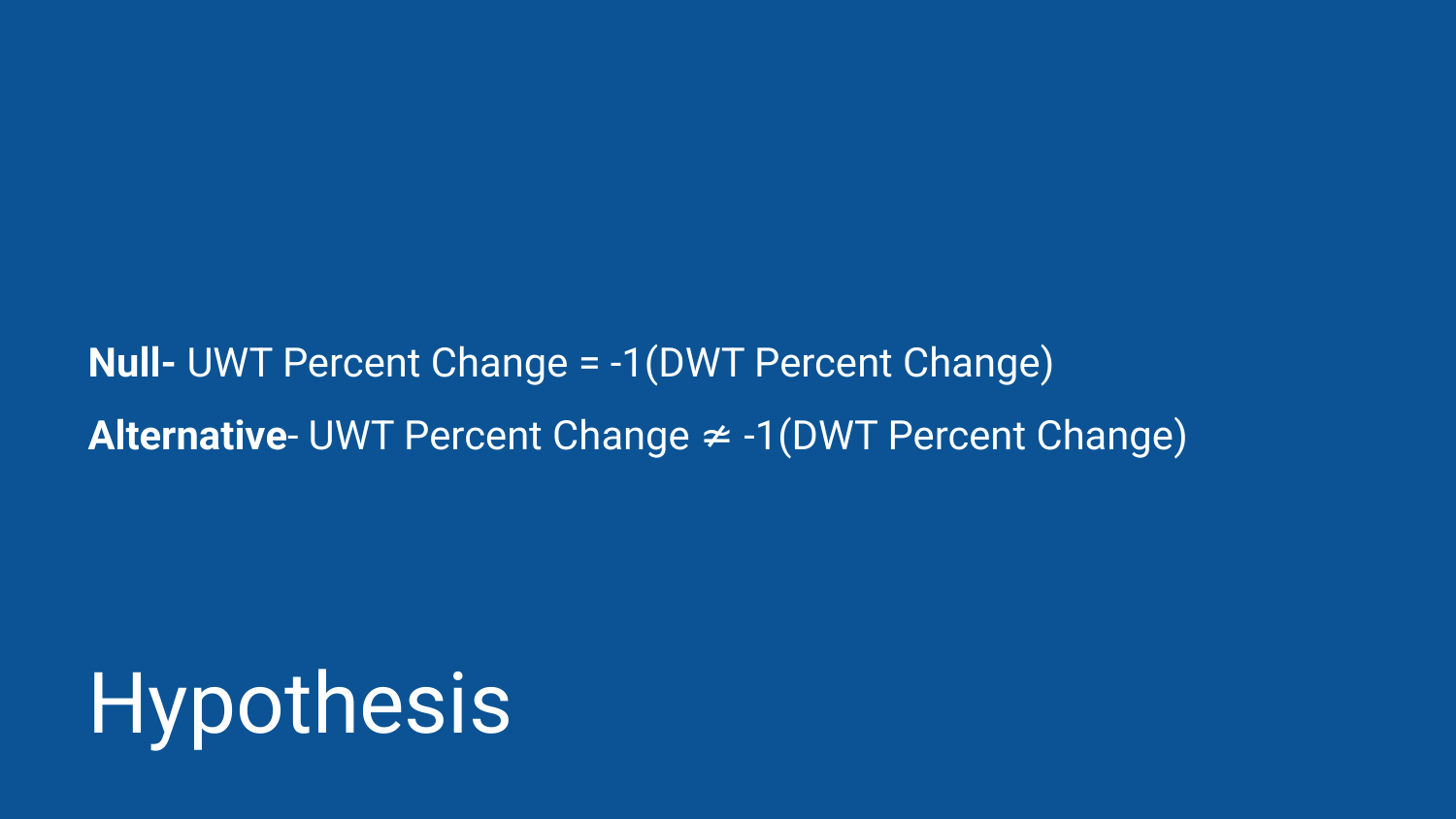

Null- UWT Percent Change = -1(DWT Percent Change)
Alternative- UWT Percent Change ≄ -1(DWT Percent Change)

# Hypothesis